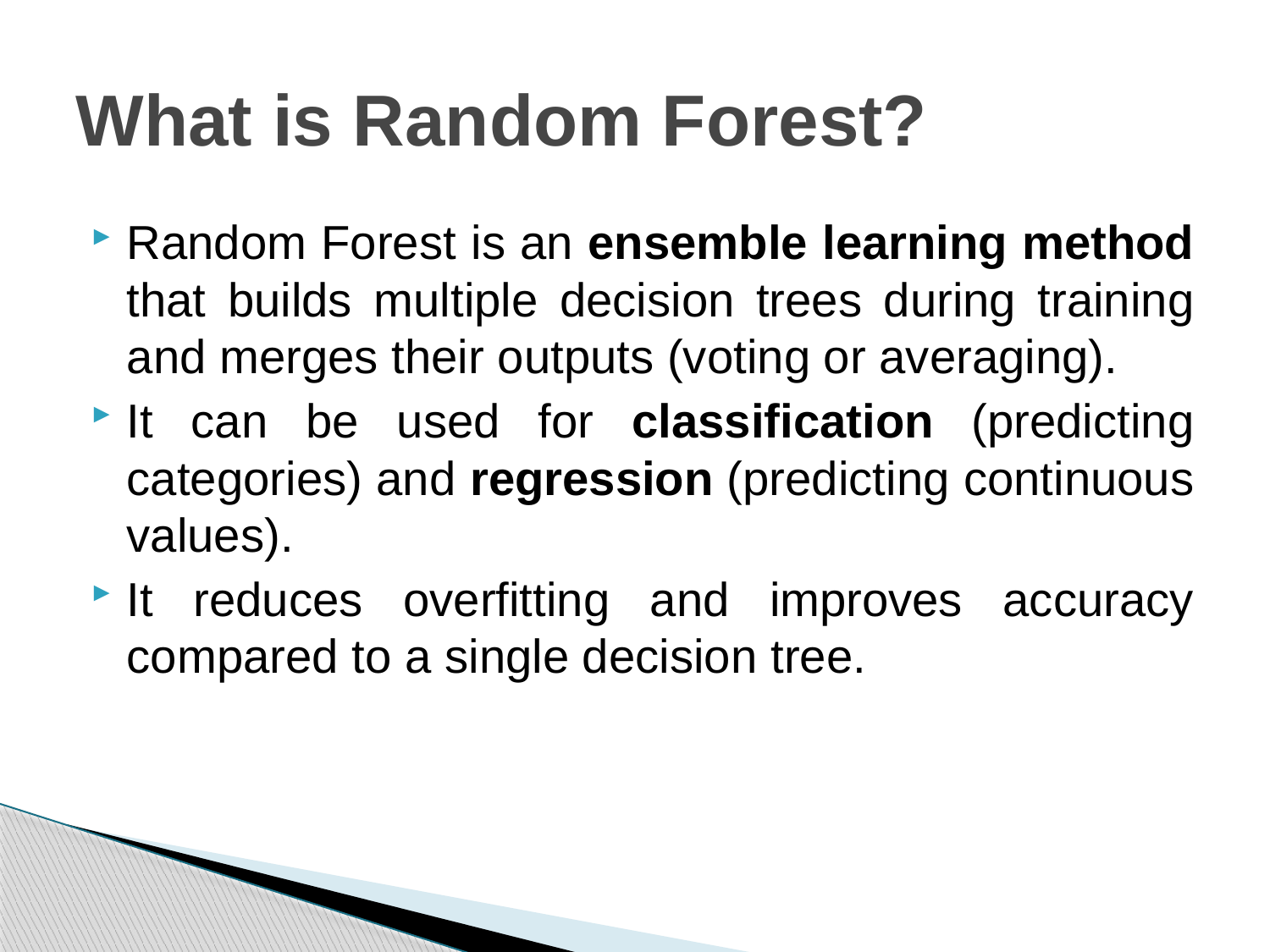

# What is Random Forest?
Random Forest is an ensemble learning method that builds multiple decision trees during training and merges their outputs (voting or averaging).
It can be used for classification (predicting categories) and regression (predicting continuous values).
It reduces overfitting and improves accuracy compared to a single decision tree.